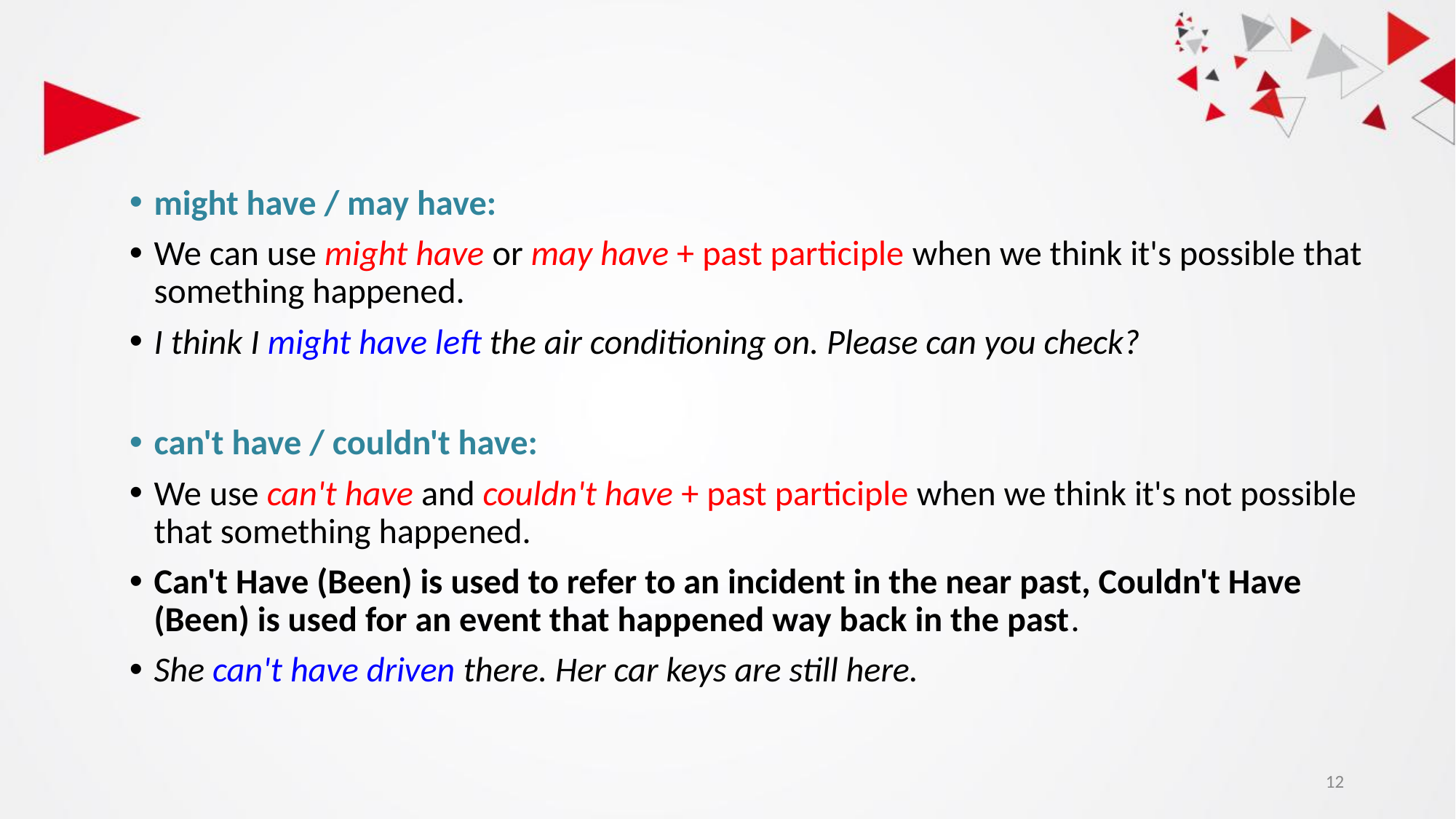

might have / may have:
We can use might have or may have + past participle when we think it's possible that something happened.
I think I might have left the air conditioning on. Please can you check?

can't have / couldn't have:
We use can't have and couldn't have + past participle when we think it's not possible that something happened.
Can't Have (Been) is used to refer to an incident in the near past, Couldn't Have (Been) is used for an event that happened way back in the past.
She can't have driven there. Her car keys are still here.
12